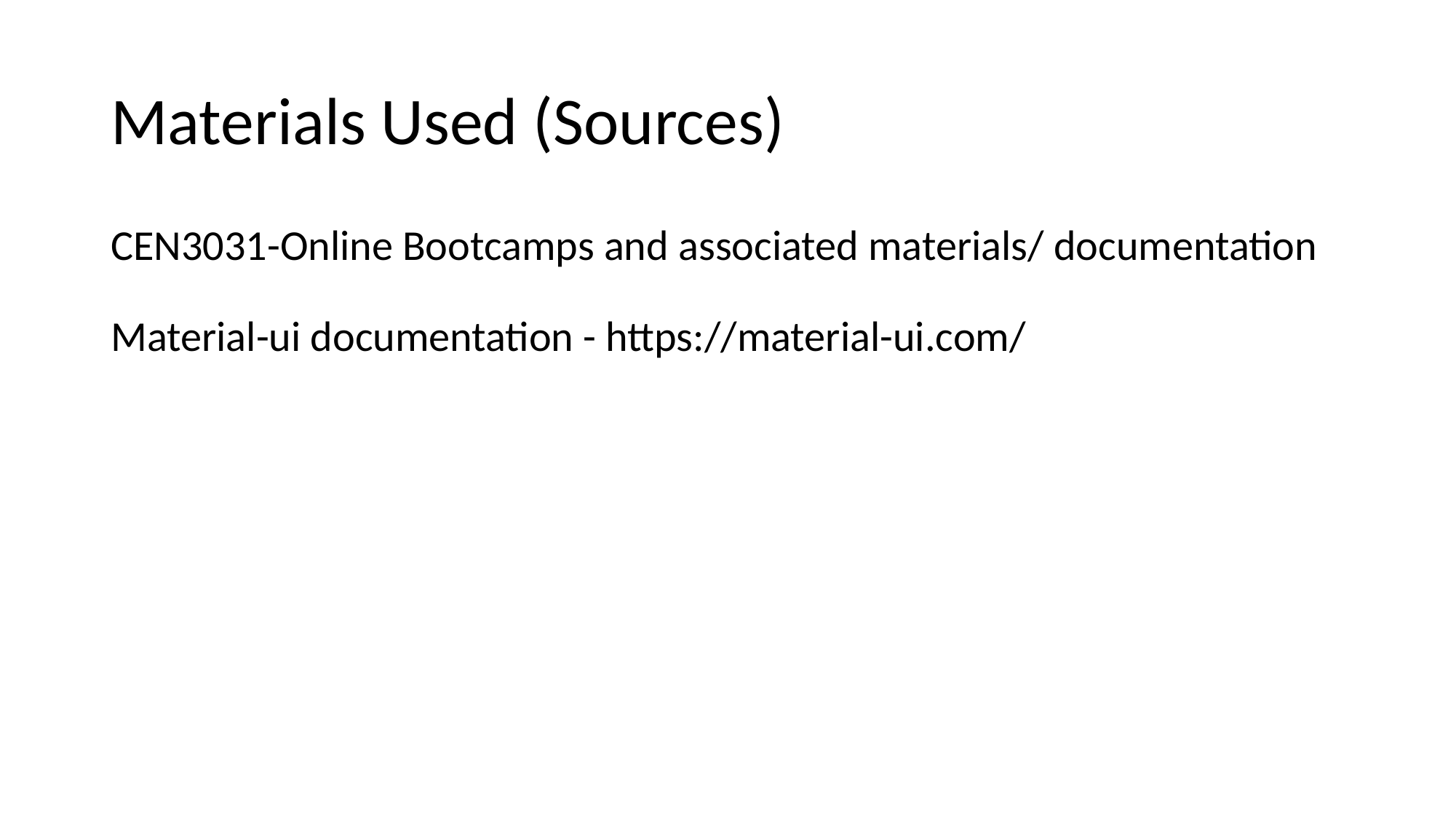

# Materials Used (Sources)
CEN3031-Online Bootcamps and associated materials/ documentation

Material-ui documentation - https://material-ui.com/